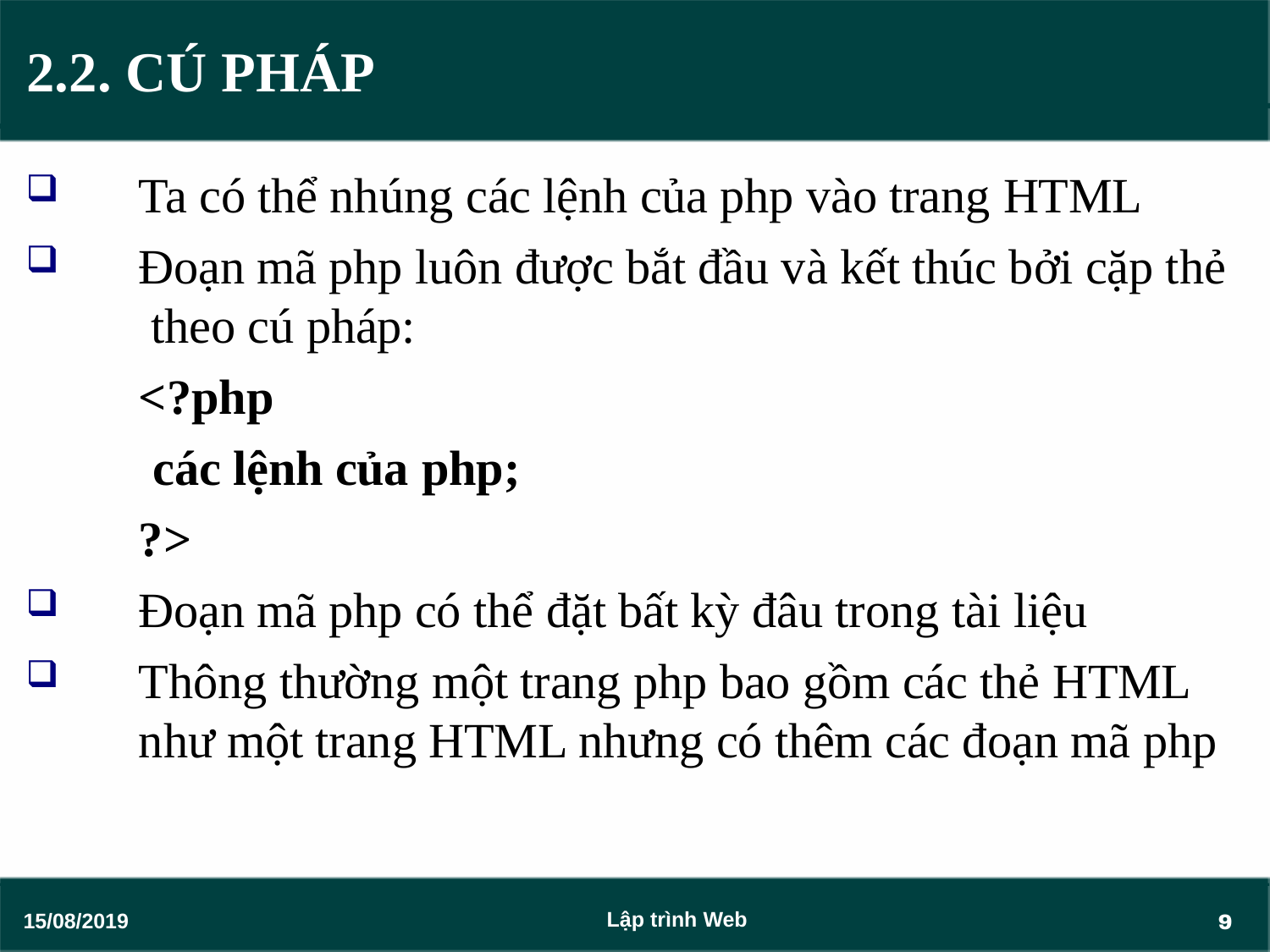

# 2.2. CÚ PHÁP
Ta có thể nhúng các lệnh của php vào trang HTML
Đoạn mã php luôn được bắt đầu và kết thúc bởi cặp thẻ  theo cú pháp:
<?php
các lệnh của php;
?>
Đoạn mã php có thể đặt bất kỳ đâu trong tài liệu
Thông thường một trang php bao gồm các thẻ HTML  như một trang HTML nhưng có thêm các đoạn mã php
9
Lập trình Web
15/08/2019